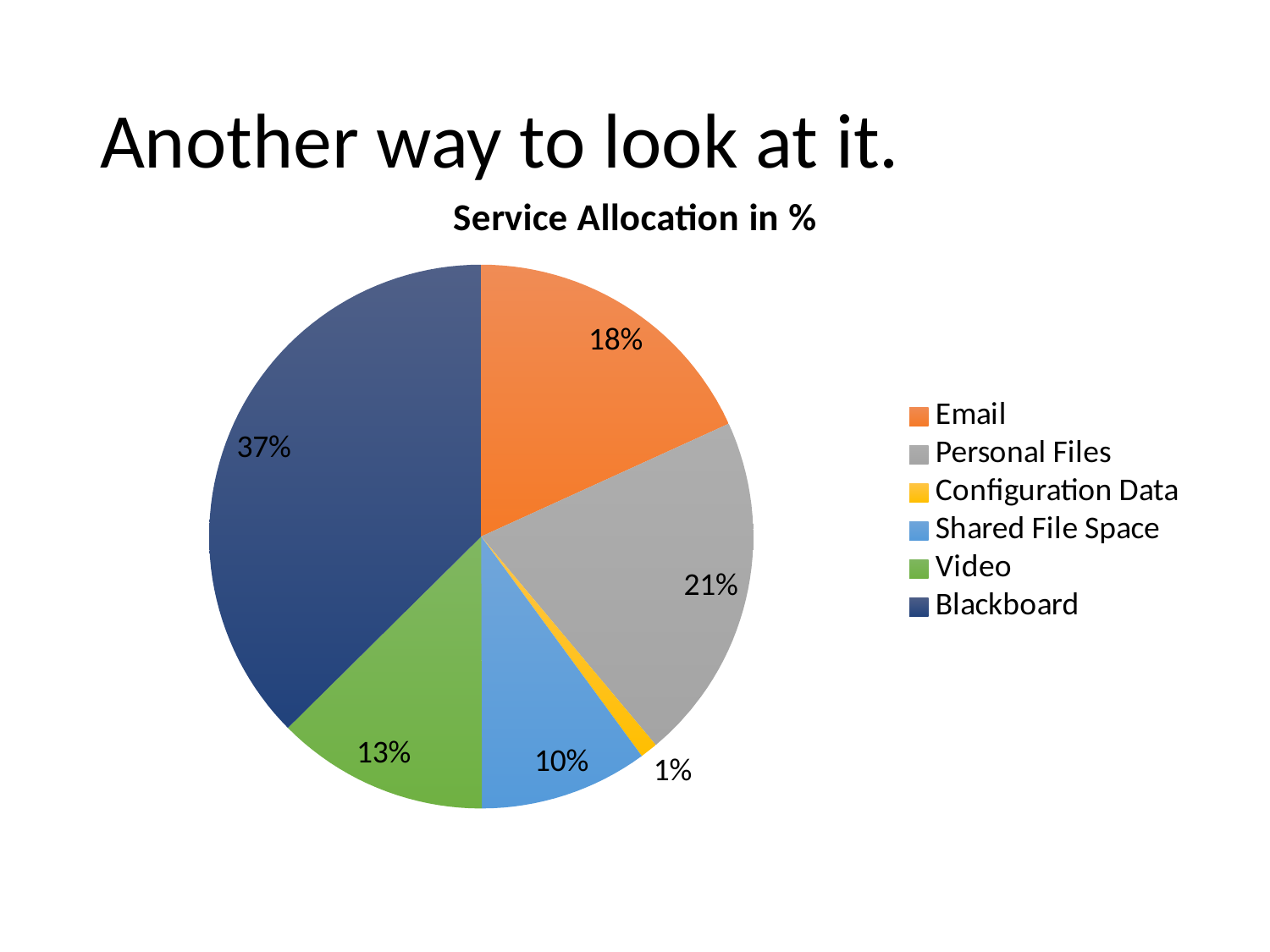

# Another way to look at it.

### Chart: Service Allocation in %

| Category | Allocation |
|---|---|
| Service | 0.0 |
| Email  | 0.18189730200174065 |
| Personal Files  | 0.2071366405570061 |
| Configuration Data  | 0.010443864229765013 |
| Shared File Space  | 0.10008703220191471 |
| Video  | 0.12619669277632725 |
| Blackboard | 0.3742384682332463 |